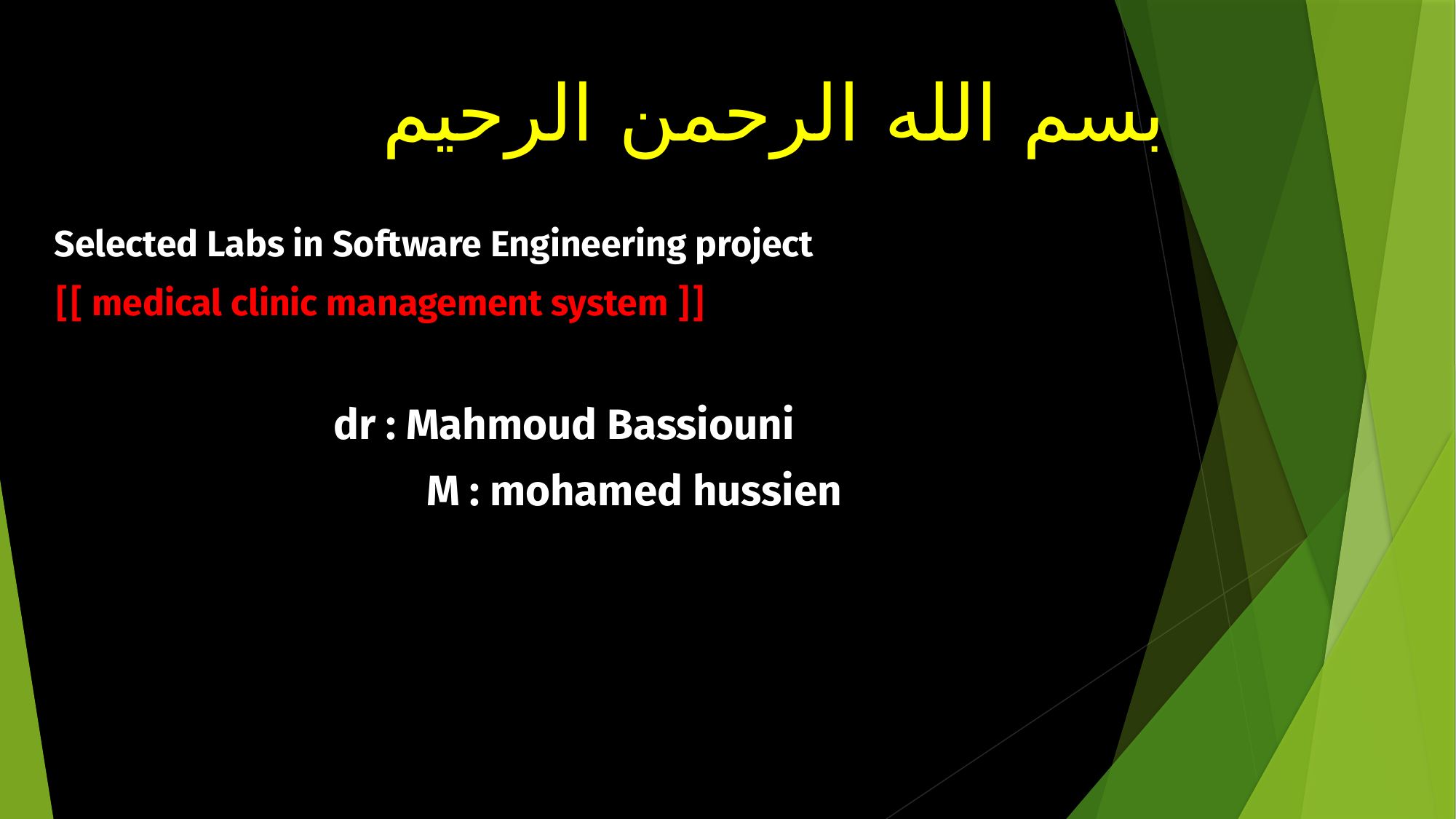

# بسم الله الرحمن الرحيم
                    Selected Labs in Software Engineering project
                   [[ medical clinic management system ]]

 dr : Mahmoud Bassiouni
M : mohamed hussien